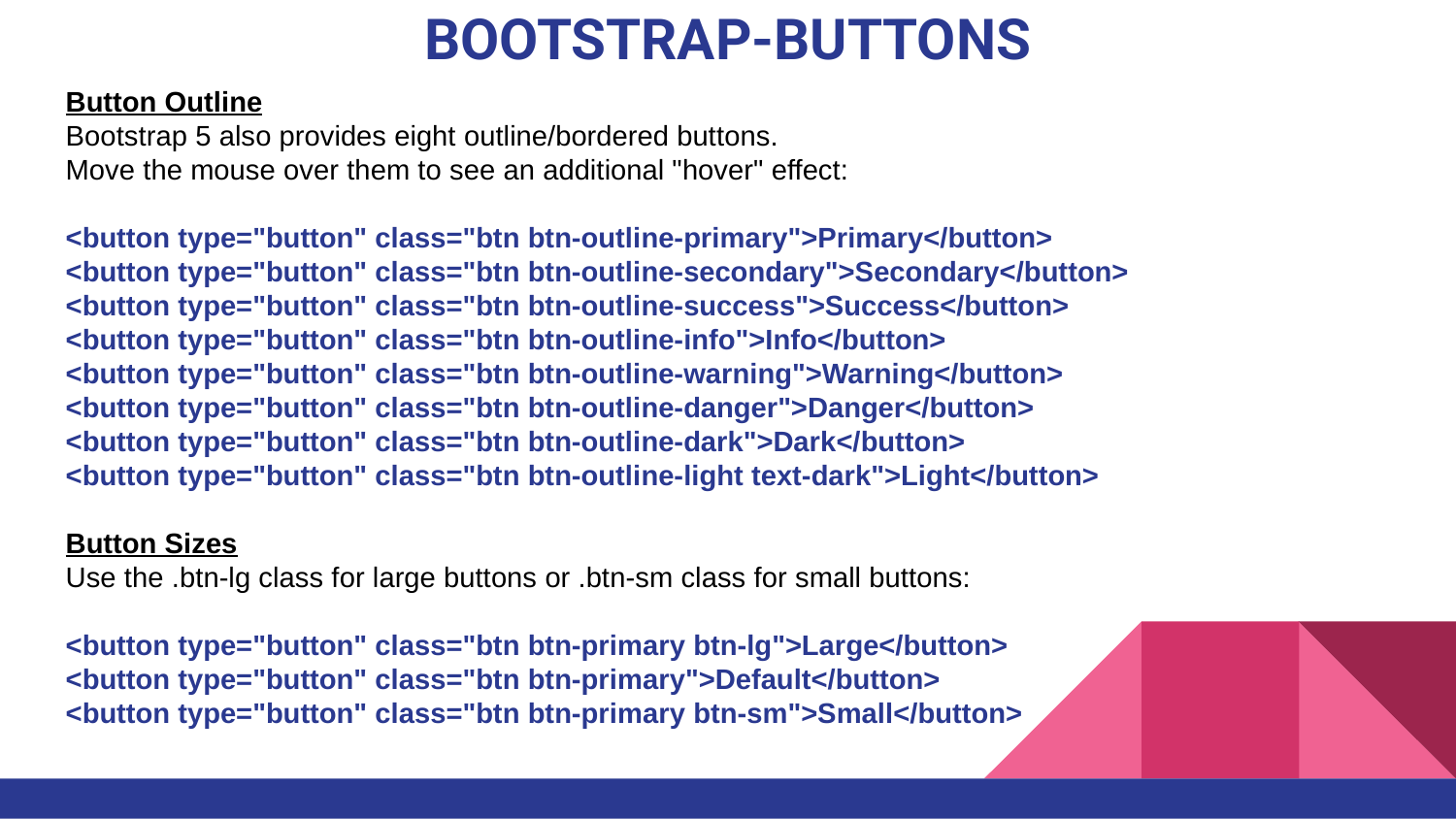

# BOOTSTRAP-BUTTONS
Button Outline
Bootstrap 5 also provides eight outline/bordered buttons.
Move the mouse over them to see an additional "hover" effect:

<button type="button" class="btn btn-outline-primary">Primary</button>
<button type="button" class="btn btn-outline-secondary">Secondary</button>
<button type="button" class="btn btn-outline-success">Success</button>
<button type="button" class="btn btn-outline-info">Info</button>
<button type="button" class="btn btn-outline-warning">Warning</button>
<button type="button" class="btn btn-outline-danger">Danger</button>
<button type="button" class="btn btn-outline-dark">Dark</button>
<button type="button" class="btn btn-outline-light text-dark">Light</button>

Button Sizes
Use the .btn-lg class for large buttons or .btn-sm class for small buttons:

<button type="button" class="btn btn-primary btn-lg">Large</button>
<button type="button" class="btn btn-primary">Default</button>
<button type="button" class="btn btn-primary btn-sm">Small</button>